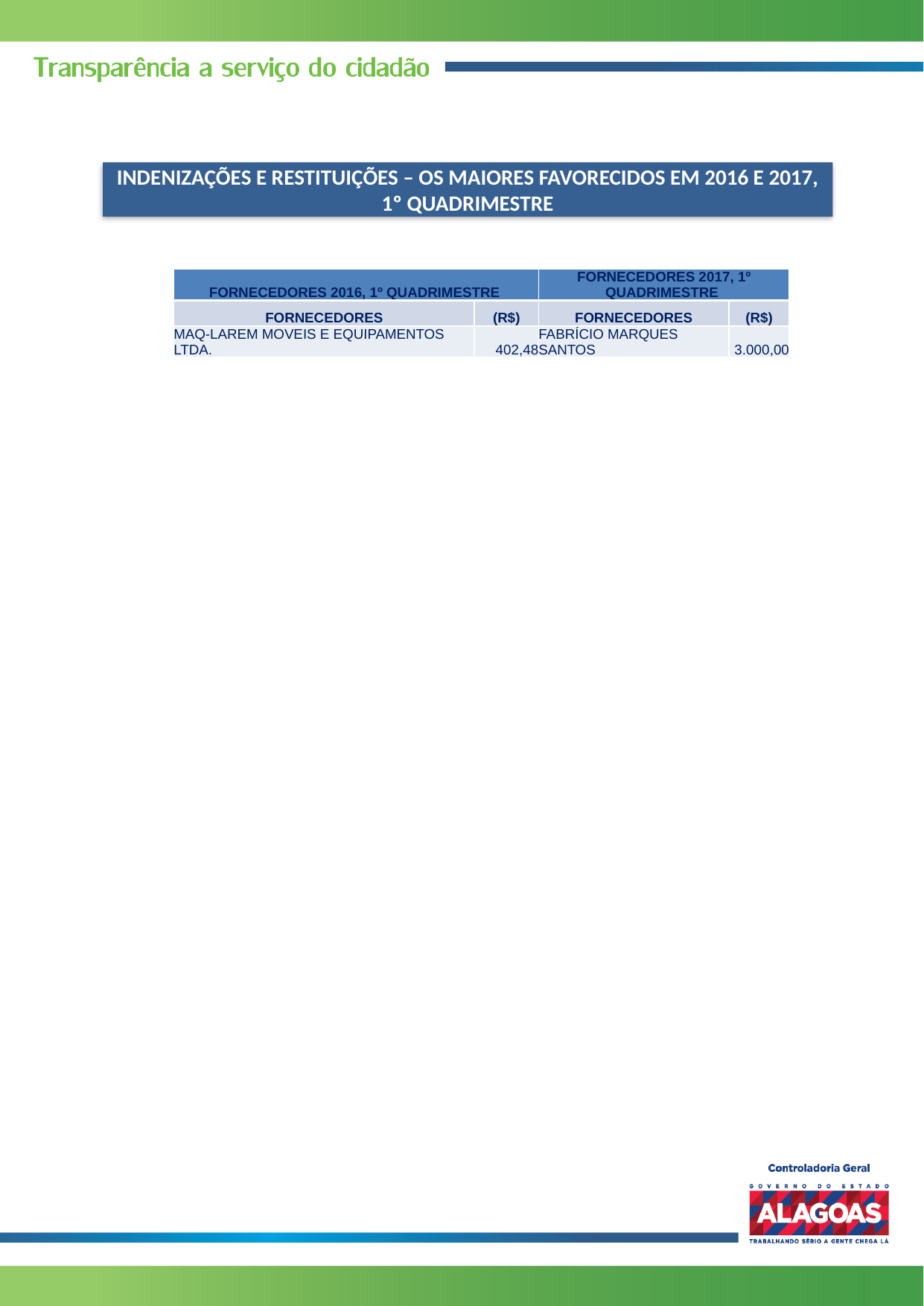

INDENIZAÇÕES E RESTITUIÇÕES – OS MAIORES FAVORECIDOS EM 2016 E 2017, 1º QUADRIMESTRE
| FORNECEDORES 2016, 1º QUADRIMESTRE |  | FORNECEDORES 2017, 1º QUADRIMESTRE |  |
| --- | --- | --- | --- |
| FORNECEDORES | (R$) | FORNECEDORES | (R$) |
| MAQ-LAREM MOVEIS E EQUIPAMENTOS LTDA. | 402,48 | FABRÍCIO MARQUES SANTOS | 3.000,00 |